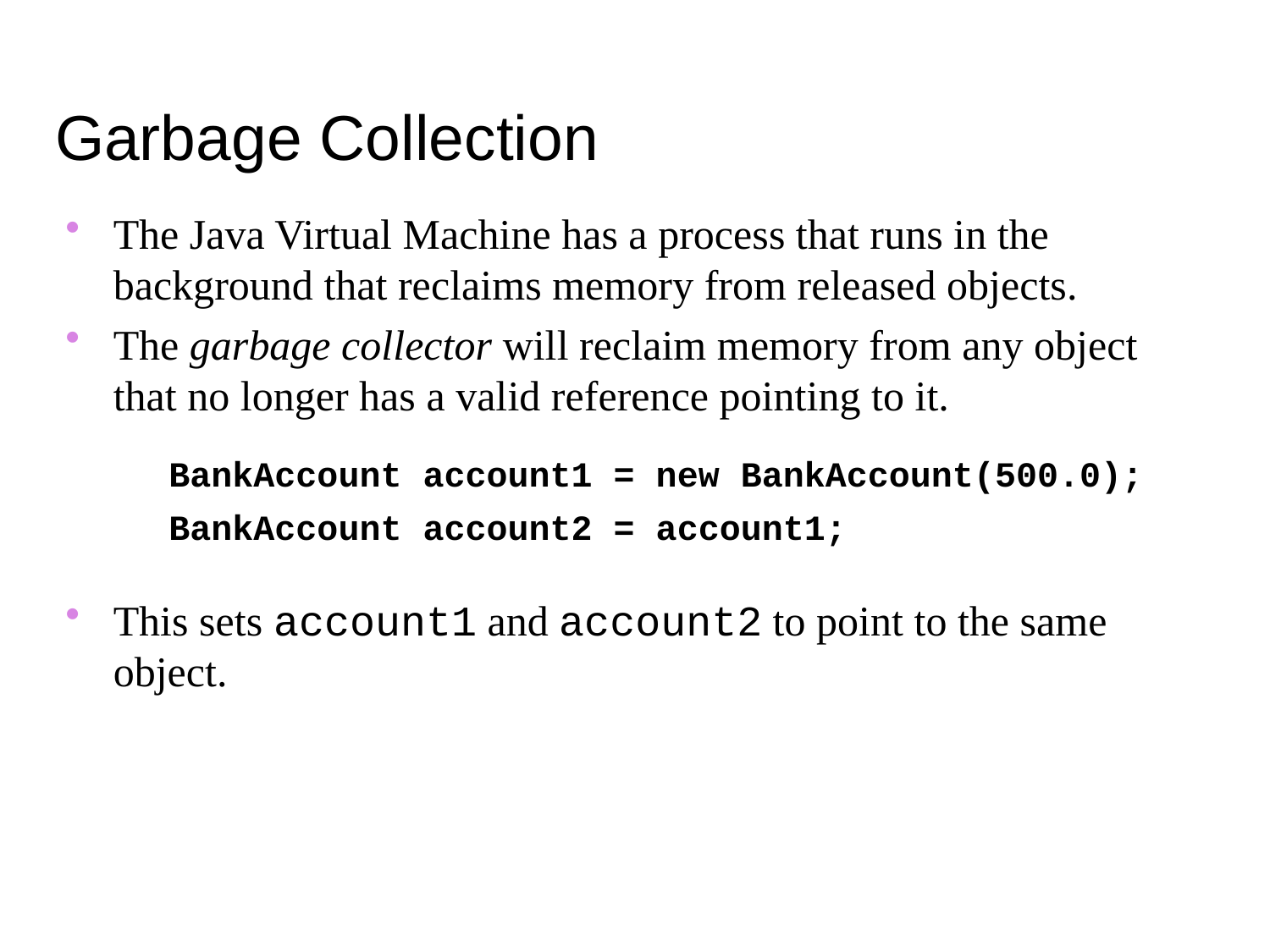

Garbage Collection
The Java Virtual Machine has a process that runs in the background that reclaims memory from released objects.
The garbage collector will reclaim memory from any object that no longer has a valid reference pointing to it.
	BankAccount account1 = new BankAccount(500.0);
	BankAccount account2 = account1;
This sets account1 and account2 to point to the same object.